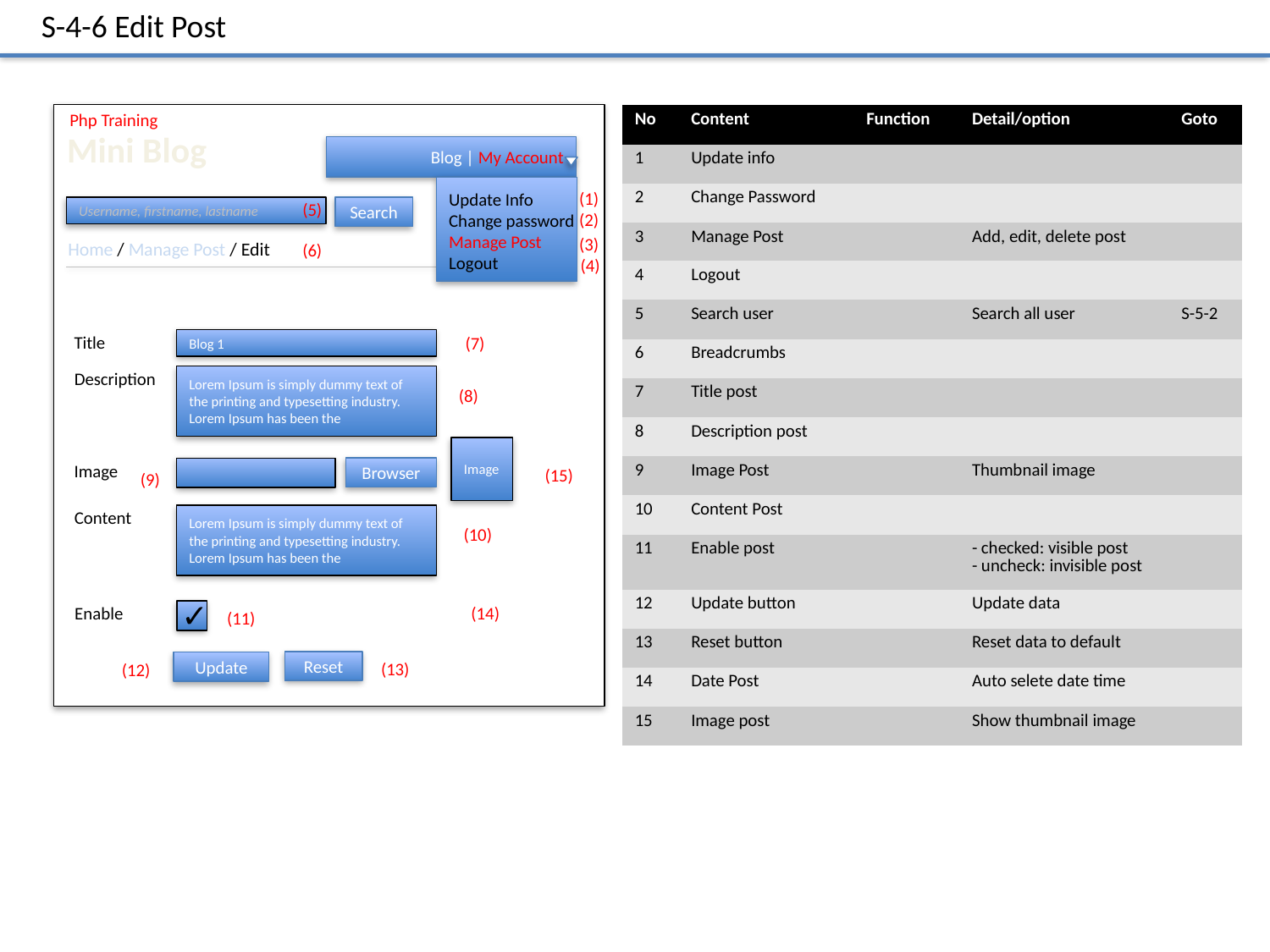

S-4-6 Edit Post
Php Training
✓
| No | Content | Function | Detail/option | Goto |
| --- | --- | --- | --- | --- |
| 1 | Update info |  |  |  |
| 2 | Change Password |  |  |  |
| 3 | Manage Post |  | Add, edit, delete post |  |
| 4 | Logout |  |  |  |
| 5 | Search user |  | Search all user | S-5-2 |
| 6 | Breadcrumbs |  |  |  |
| 7 | Title post |  |  |  |
| 8 | Description post |  |  |  |
| 9 | Image Post |  | Thumbnail image |  |
| 10 | Content Post |  |  |  |
| 11 | Enable post |  | - checked: visible post - uncheck: invisible post |  |
| 12 | Update button |  | Update data |  |
| 13 | Reset button |  | Reset data to default |  |
| 14 | Date Post |  | Auto selete date time |  |
| 15 | Image post |  | Show thumbnail image |  |
Mini Blog
  Blog | My Account

(1)
Update Info
Change password
Manage Post
Logout
(5)
Username, firstname, lastname
Search
(2)
(3)
Home / Manage Post / Edit
(6)
(4)
Title
(7)
Blog 1
Description
Lorem Ipsum is simply dummy text of the printing and typesetting industry. Lorem Ipsum has been the
(8)
Image
Image
Browser
(15)

(9)
Content
Lorem Ipsum is simply dummy text of the printing and typesetting industry. Lorem Ipsum has been the
(10)
✓
Enable
(14)

(11)
Reset
(13)
Update
(12)